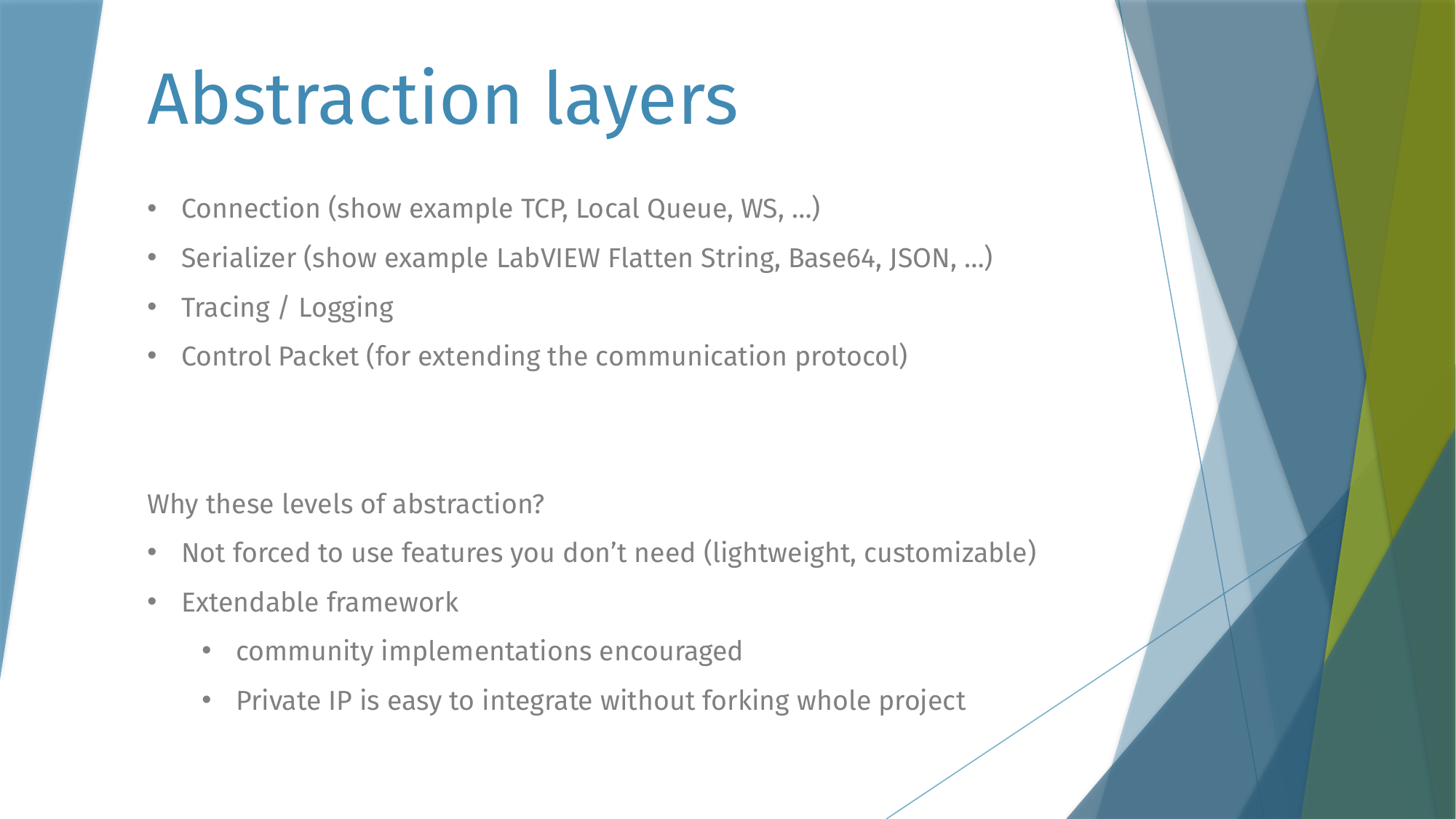

# Abstraction layers
Connection (show example TCP, Local Queue, WS, …)
Serializer (show example LabVIEW Flatten String, Base64, JSON, …)
Tracing / Logging
Control Packet (for extending the communication protocol)

Why these levels of abstraction?
Not forced to use features you don’t need (lightweight, customizable)
Extendable framework
community implementations encouraged
Private IP is easy to integrate without forking whole project